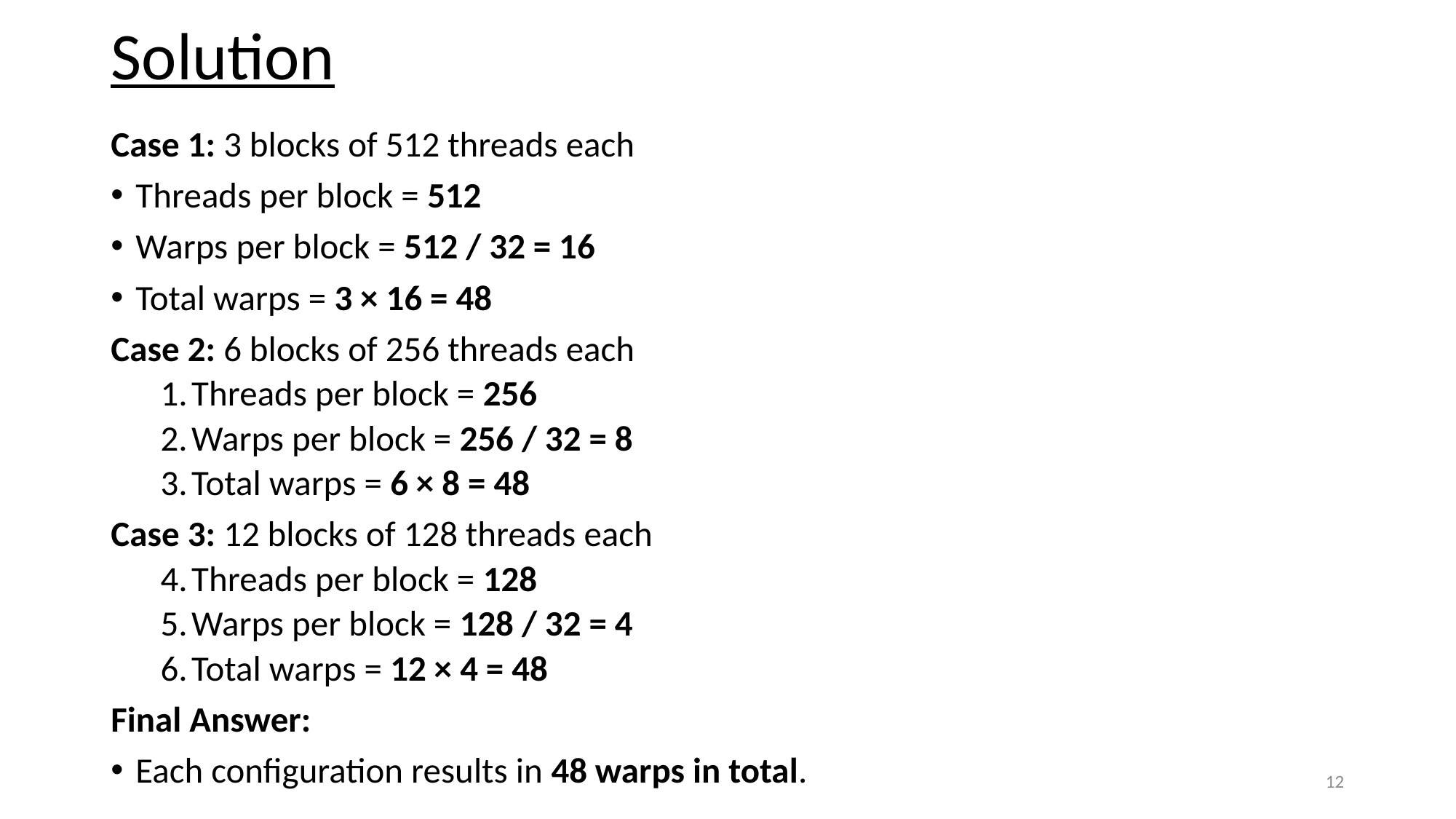

# Solution
Case 1: 3 blocks of 512 threads each
Threads per block = 512
Warps per block = 512 / 32 = 16
Total warps = 3 × 16 = 48
Case 2: 6 blocks of 256 threads each
Threads per block = 256
Warps per block = 256 / 32 = 8
Total warps = 6 × 8 = 48
Case 3: 12 blocks of 128 threads each
Threads per block = 128
Warps per block = 128 / 32 = 4
Total warps = 12 × 4 = 48
Final Answer:
Each configuration results in 48 warps in total.

12